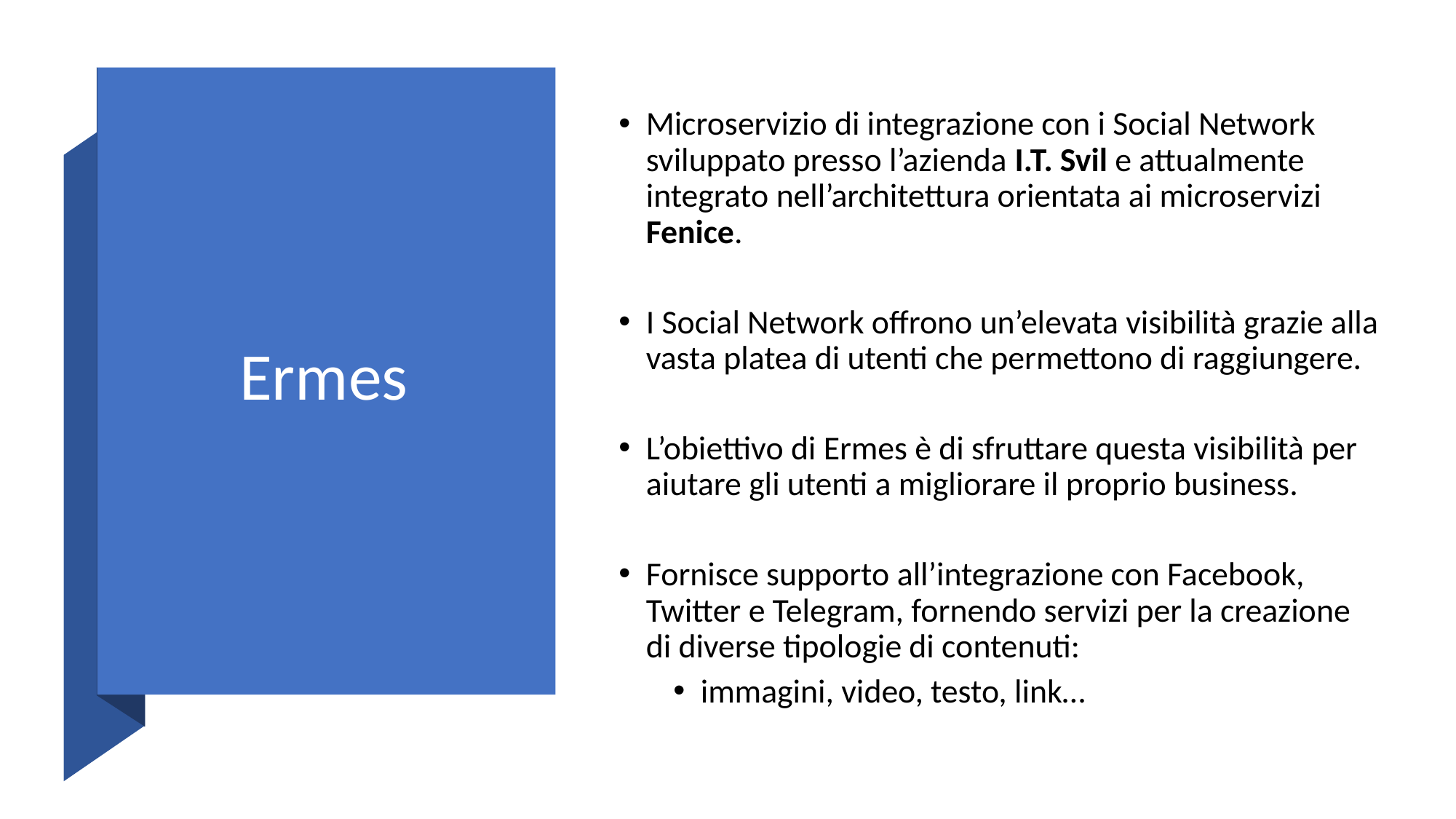

Microservizio di integrazione con i Social Network sviluppato presso l’azienda I.T. Svil e attualmente integrato nell’architettura orientata ai microservizi Fenice.

I Social Network offrono un’elevata visibilità grazie alla vasta platea di utenti che permettono di raggiungere.

L’obiettivo di Ermes è di sfruttare questa visibilità per aiutare gli utenti a migliorare il proprio business.

Fornisce supporto all’integrazione con Facebook, Twitter e Telegram, fornendo servizi per la creazione di diverse tipologie di contenuti:
immagini, video, testo, link…
Ermes